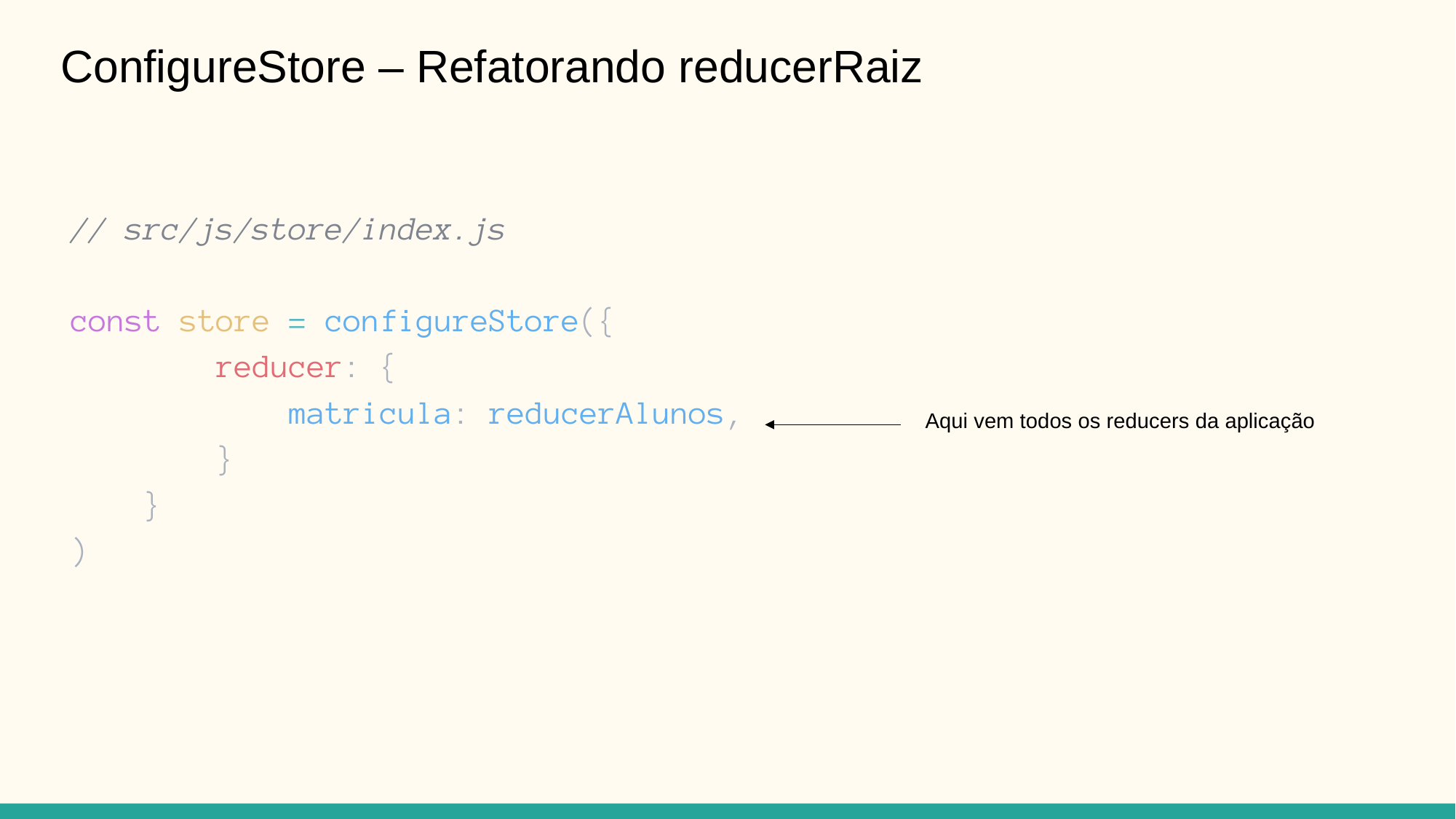

# ConfigureStore – Refatorando reducerRaiz

// src/js/store/index.js

const store = configureStore({
        reducer: {
            matricula: reducerAlunos,
        }
    }
)

Aqui vem todos os reducers da aplicação